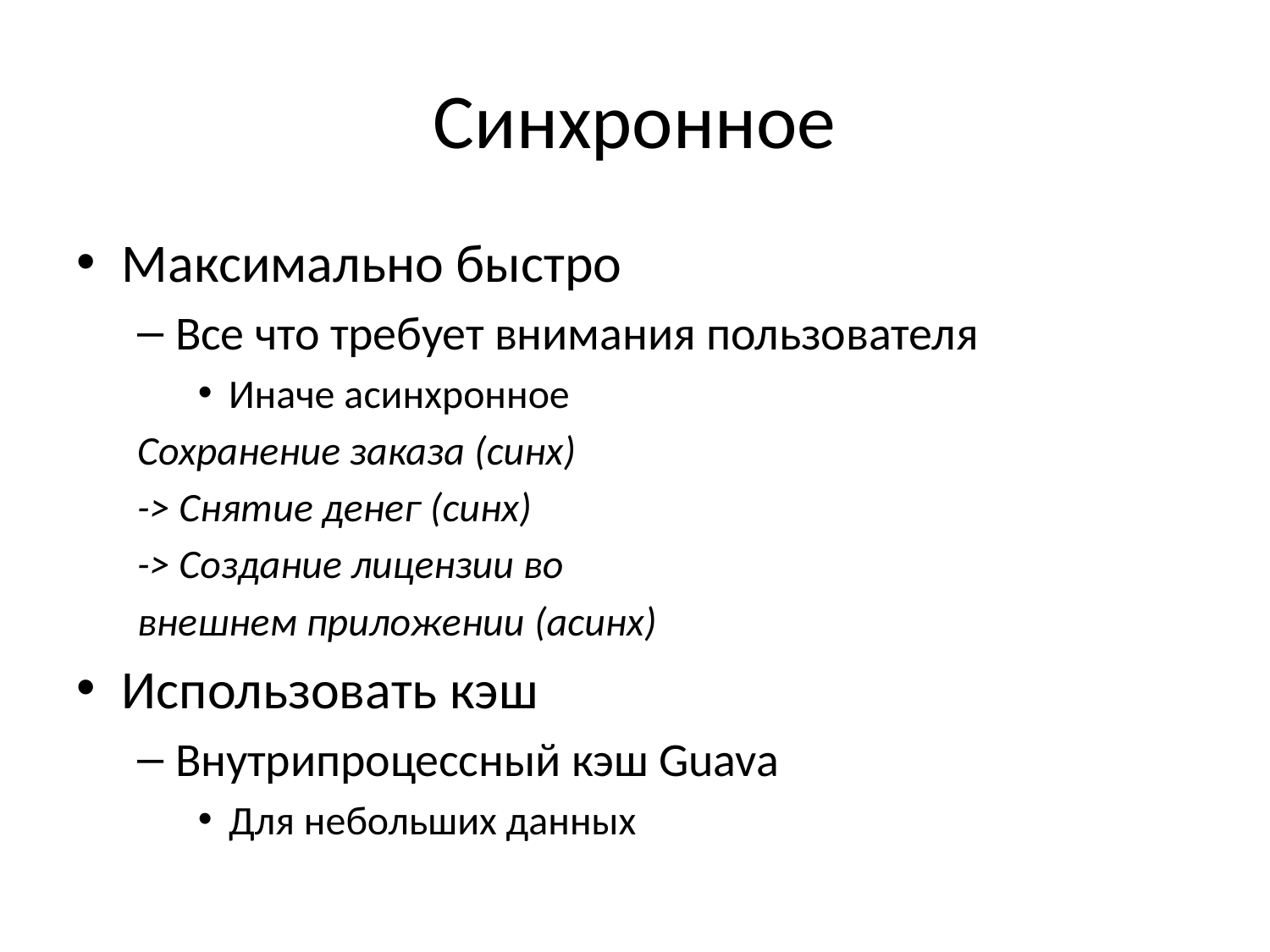

# Синхронное
Максимально быстро
Все что требует внимания пользователя
Иначе асинхронное
Сохранение заказа (синх)
	-> Снятие денег (синх)
		-> Создание лицензии во
				внешнем приложении (асинх)
Использовать кэш
Внутрипроцессный кэш Guava
Для небольших данных